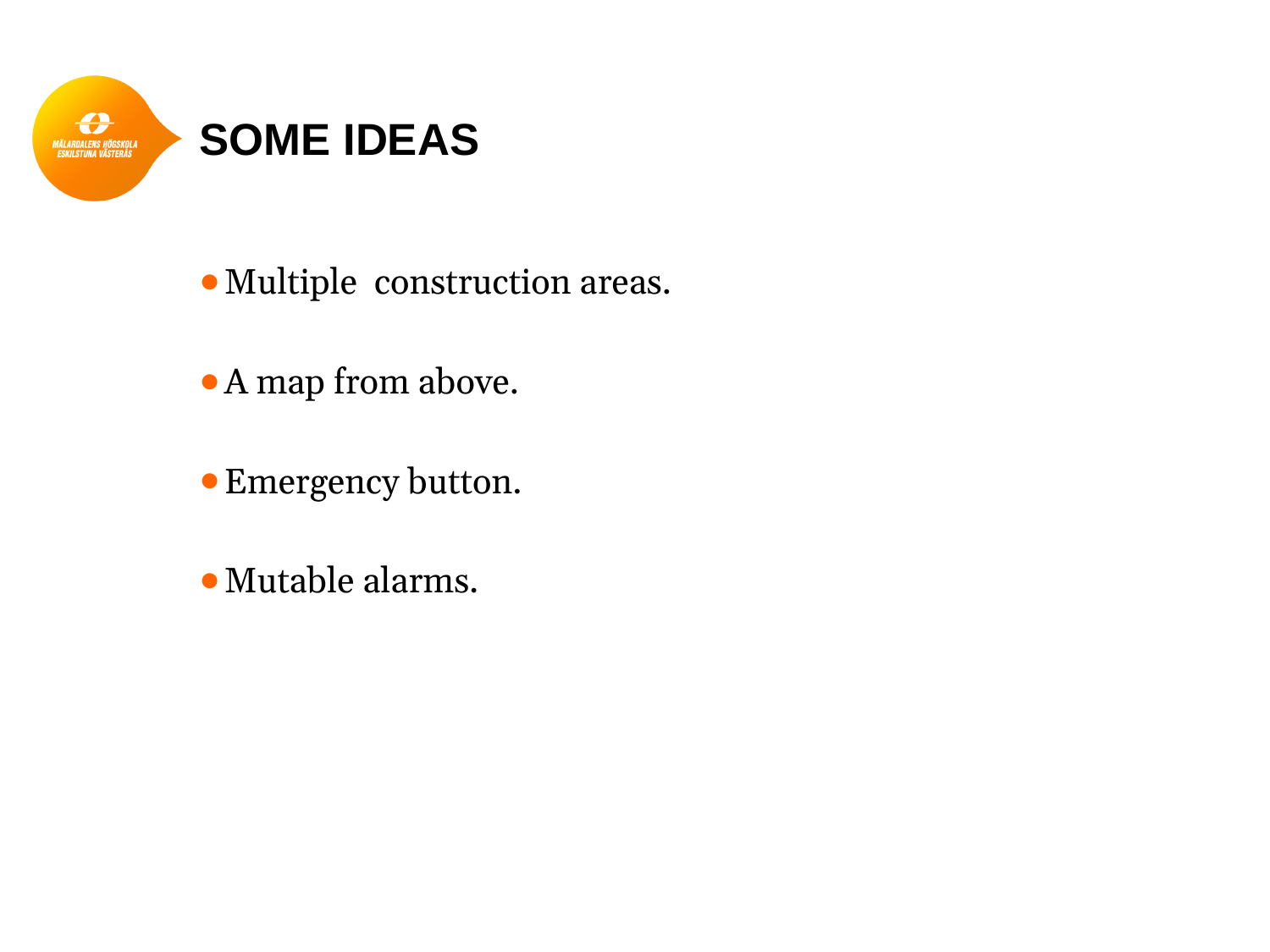

# SOME IDEAS
Multiple  construction areas.

A map from above.

Emergency button.

Mutable alarms.